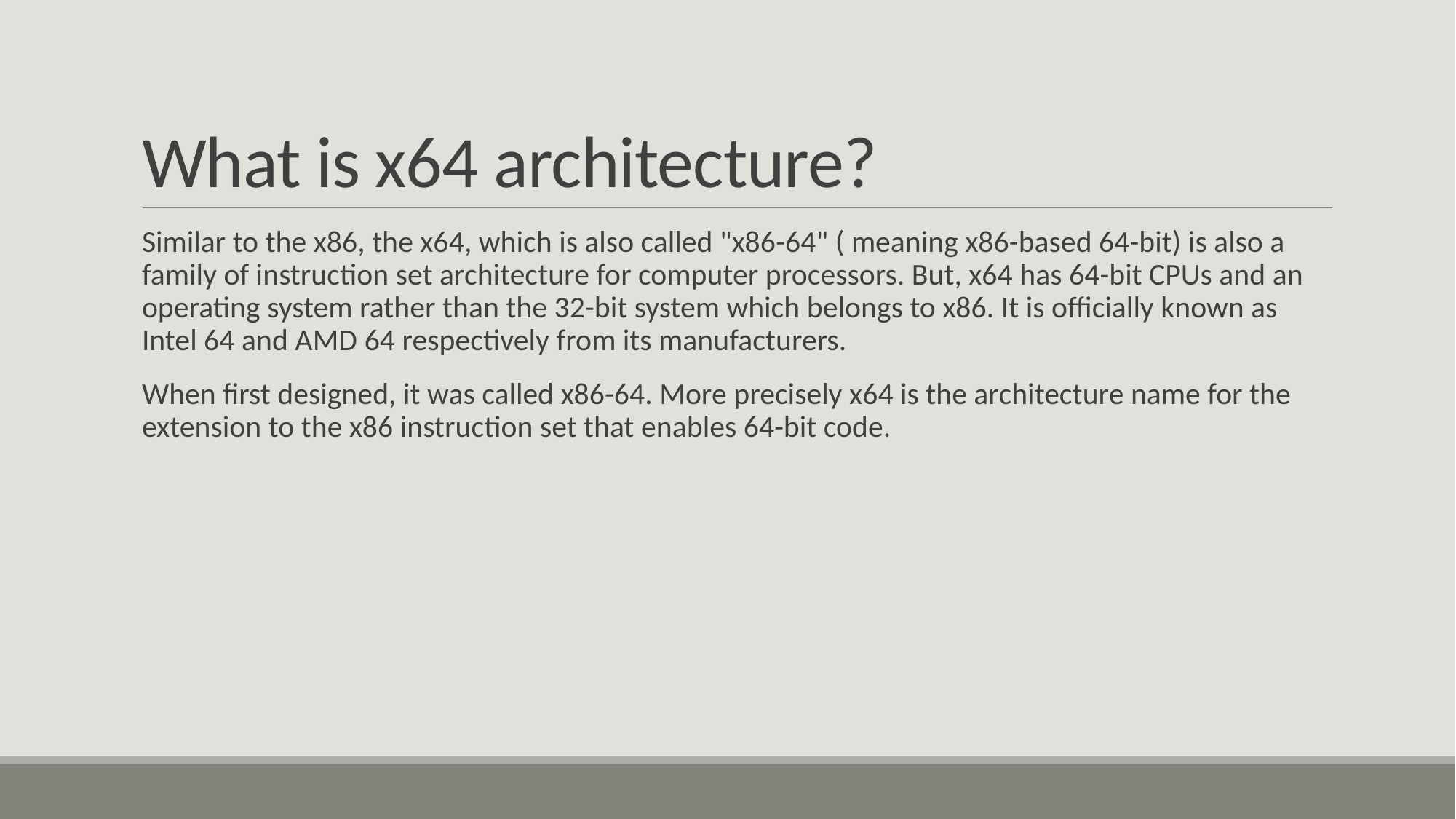

# What is x64 architecture?
Similar to the x86, the x64, which is also called "x86-64" ( meaning x86-based 64-bit) is also a family of instruction set architecture for computer processors. But, x64 has 64-bit CPUs and an operating system rather than the 32-bit system which belongs to x86. It is officially known as Intel 64 and AMD 64 respectively from its manufacturers.
When first designed, it was called x86-64. More precisely x64 is the architecture name for the extension to the x86 instruction set that enables 64-bit code.